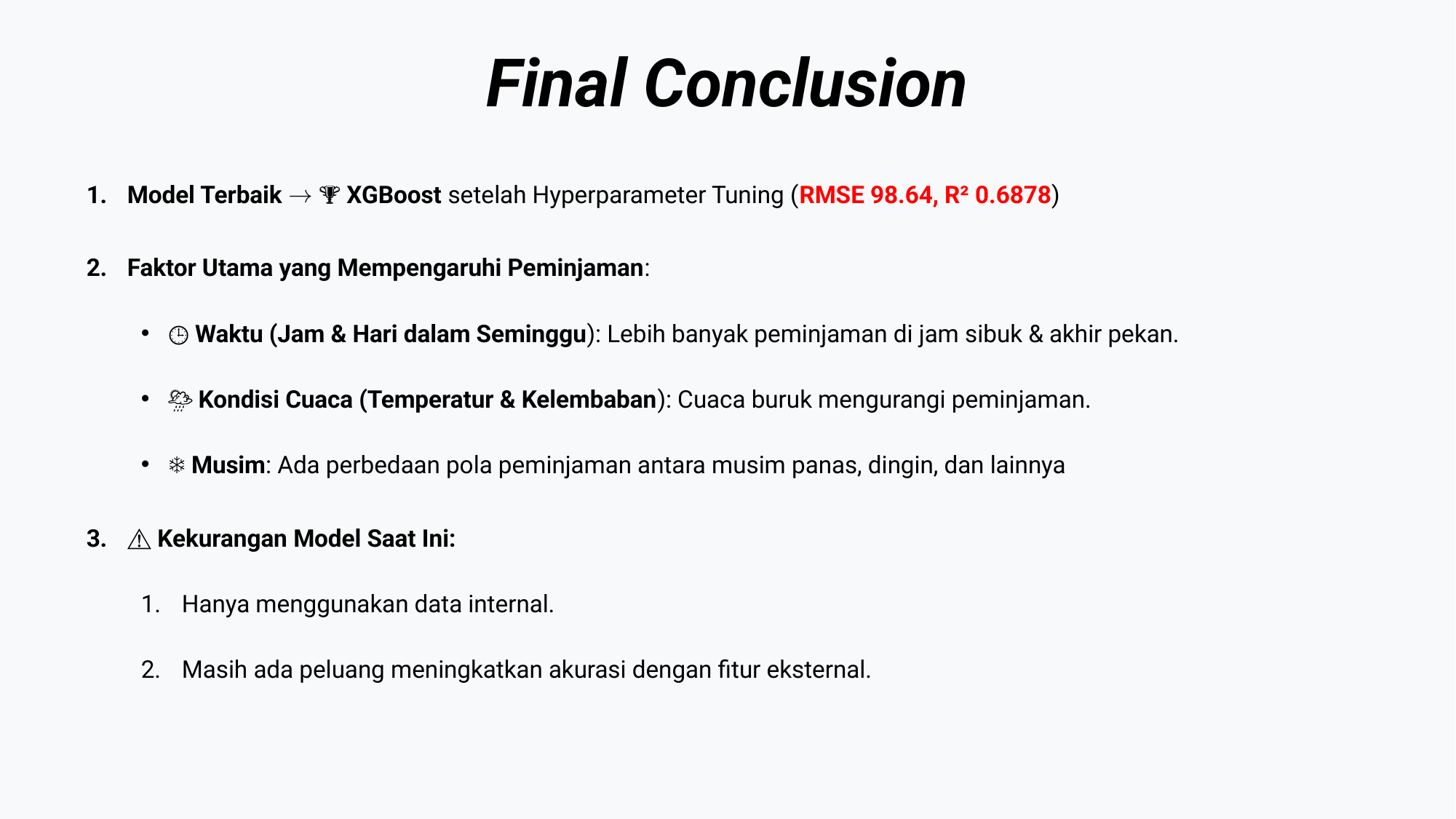

# Final Conclusion
Model Terbaik → 🏆 XGBoost setelah Hyperparameter Tuning (RMSE 98.64, R² 0.6878)
Faktor Utama yang Mempengaruhi Peminjaman:
🕒 Waktu (Jam & Hari dalam Seminggu): Lebih banyak peminjaman di jam sibuk & akhir pekan.
🌦️ Kondisi Cuaca (Temperatur & Kelembaban): Cuaca buruk mengurangi peminjaman.
❄️ Musim: Ada perbedaan pola peminjaman antara musim panas, dingin, dan lainnya
⚠️ Kekurangan Model Saat Ini:
Hanya menggunakan data internal.
Masih ada peluang meningkatkan akurasi dengan fitur eksternal.